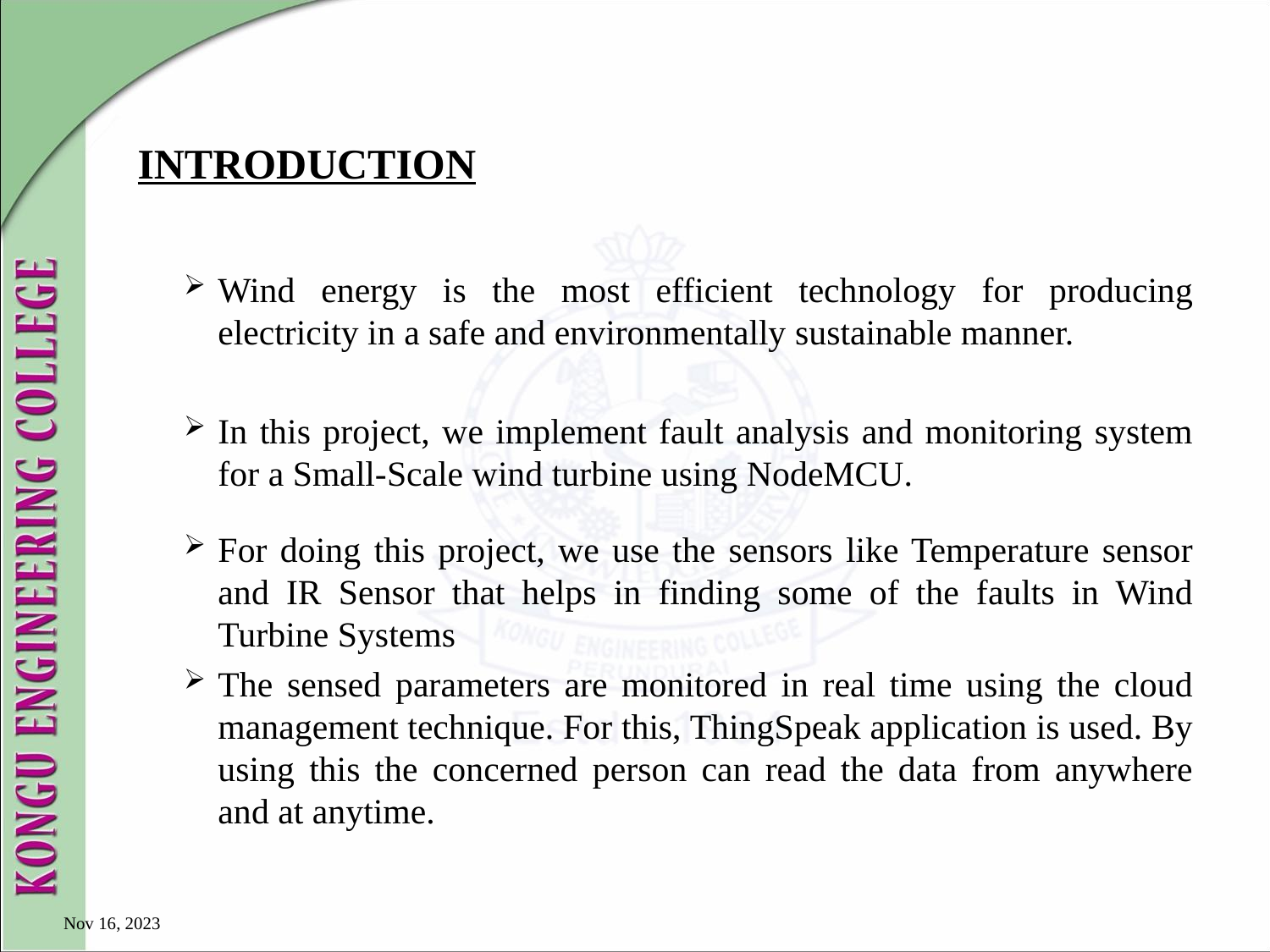

# INTRODUCTION

Wind energy is the most efficient technology for producing electricity in a safe and environmentally sustainable manner.

In this project, we implement fault analysis and monitoring system for a Small-Scale wind turbine using NodeMCU.

For doing this project, we use the sensors like Temperature sensor and IR Sensor that helps in finding some of the faults in Wind Turbine Systems
The sensed parameters are monitored in real time using the cloud management technique. For this, ThingSpeak application is used. By using this the concerned person can read the data from anywhere and at anytime.

Nov 16, 2023